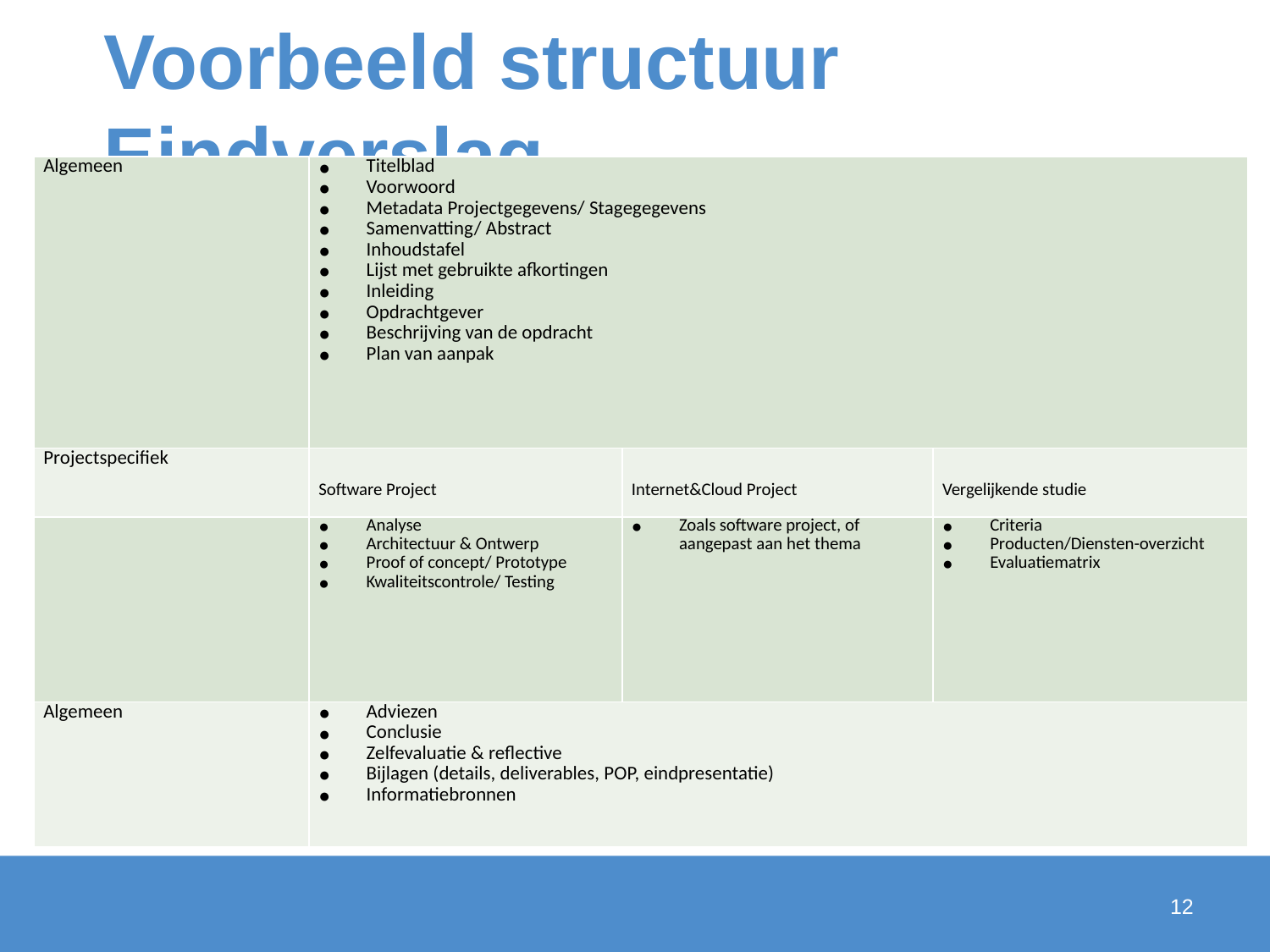

# Voorbeeld structuur Eindverslag
| Algemeen | Titelblad Voorwoord Metadata Projectgegevens/ Stagegegevens Samenvatting/ Abstract Inhoudstafel Lijst met gebruikte afkortingen Inleiding Opdrachtgever Beschrijving van de opdracht Plan van aanpak |  |  |
| --- | --- | --- | --- |
| Projectspecifiek | Software Project | Internet&Cloud Project | Vergelijkende studie |
|  | Analyse Architectuur & Ontwerp Proof of concept/ Prototype Kwaliteitscontrole/ Testing | Zoals software project, of aangepast aan het thema | Criteria Producten/Diensten-overzicht Evaluatiematrix |
| Algemeen | Adviezen Conclusie Zelfevaluatie & reflective Bijlagen (details, deliverables, POP, eindpresentatie) Informatiebronnen |  |  |
12